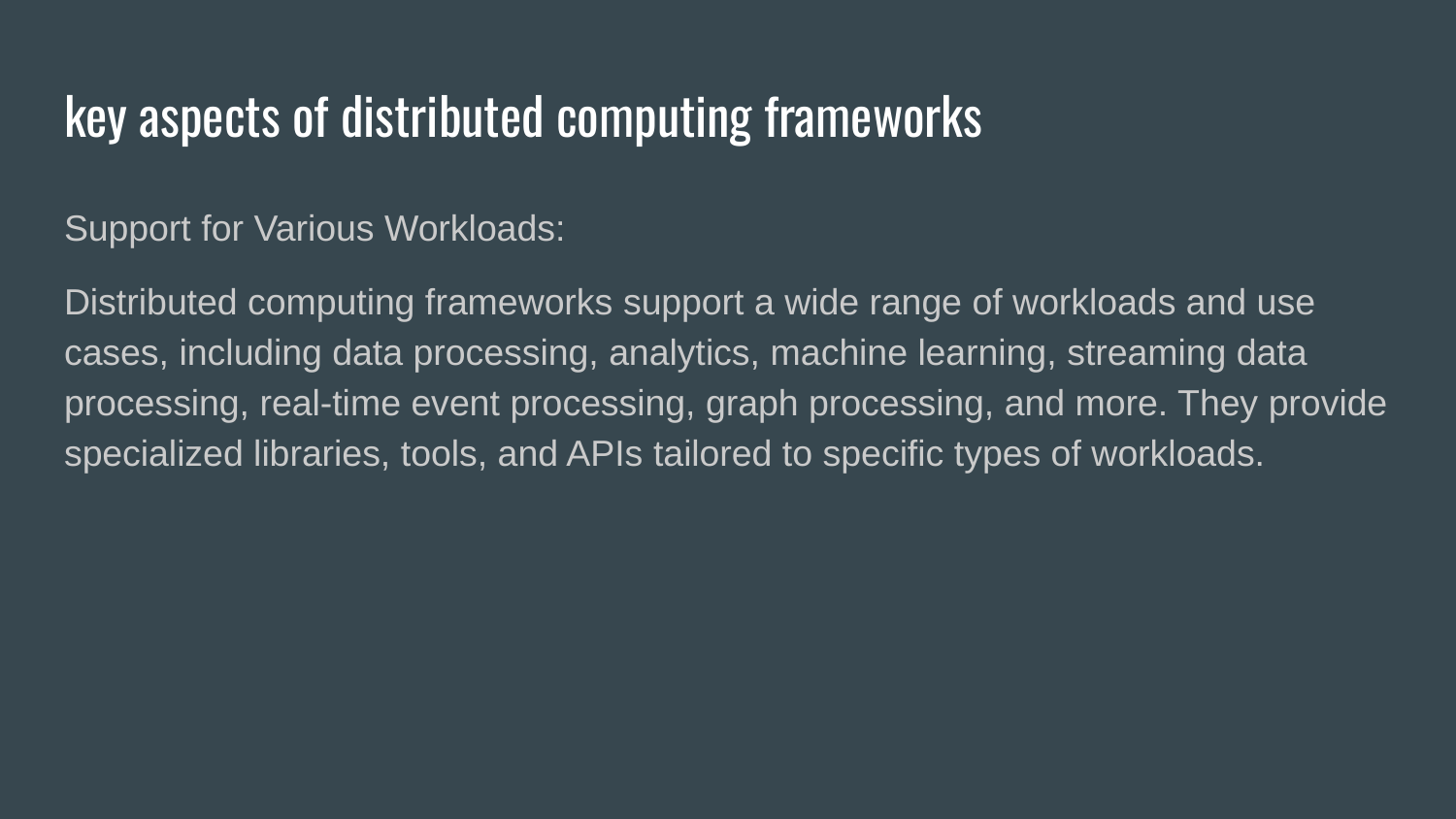

# key aspects of distributed computing frameworks
Support for Various Workloads:
Distributed computing frameworks support a wide range of workloads and use cases, including data processing, analytics, machine learning, streaming data processing, real-time event processing, graph processing, and more. They provide specialized libraries, tools, and APIs tailored to specific types of workloads.